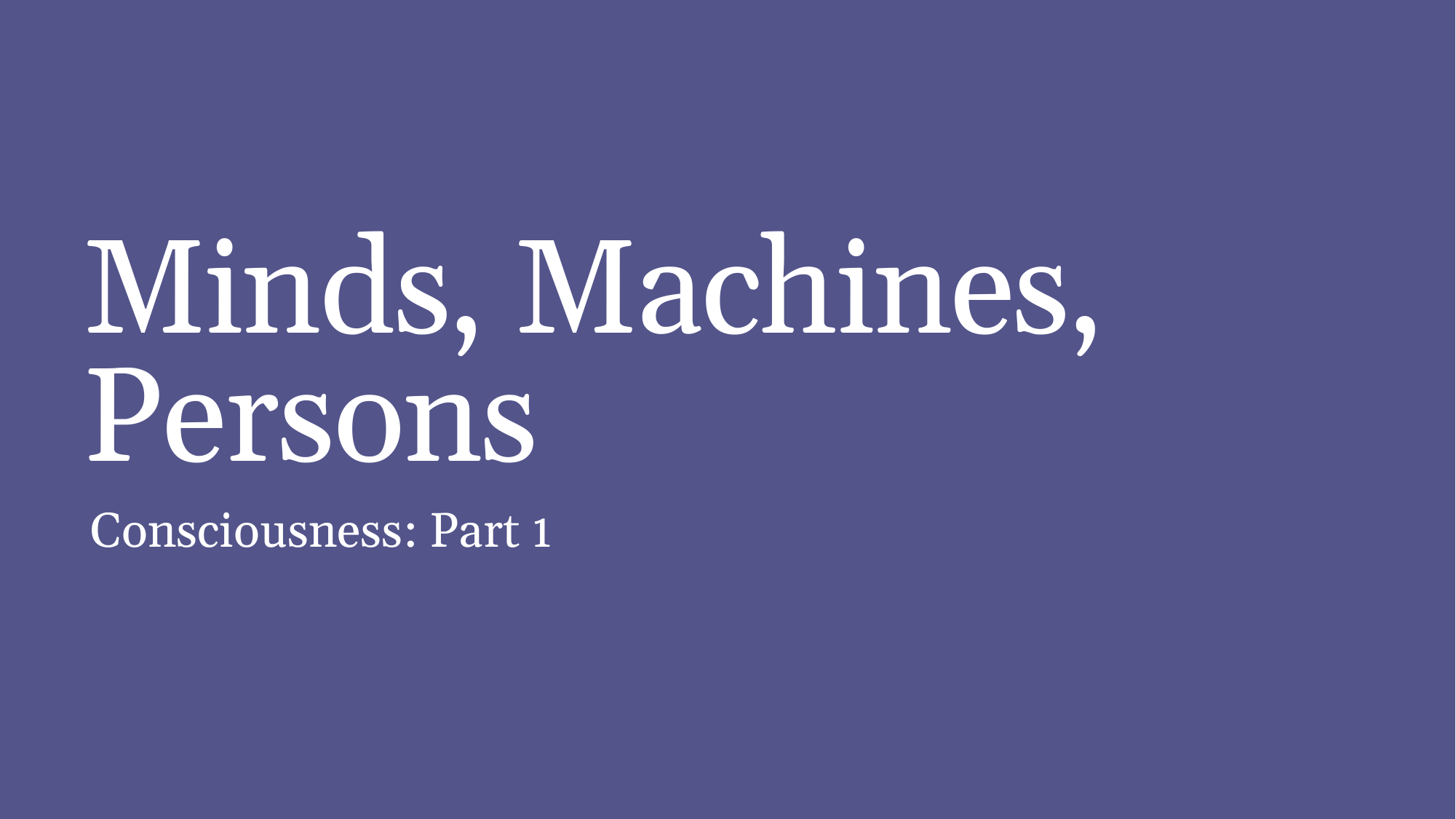

# Minds, Machines, Persons
Consciousness: Part 1